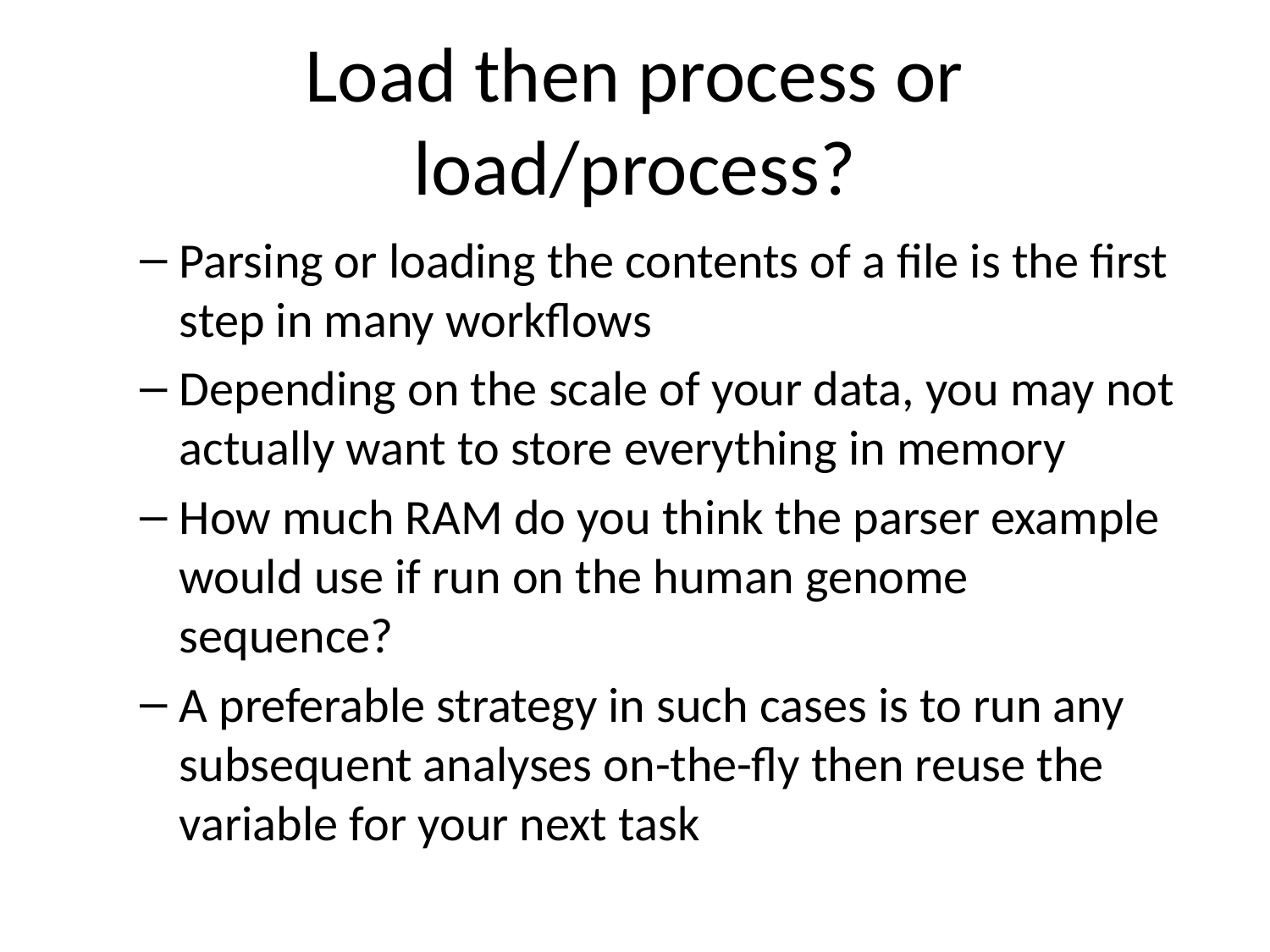

# Load then process or load/process?
Parsing or loading the contents of a file is the first step in many workflows
Depending on the scale of your data, you may not actually want to store everything in memory
How much RAM do you think the parser example would use if run on the human genome sequence?
A preferable strategy in such cases is to run any subsequent analyses on-the-fly then reuse the variable for your next task